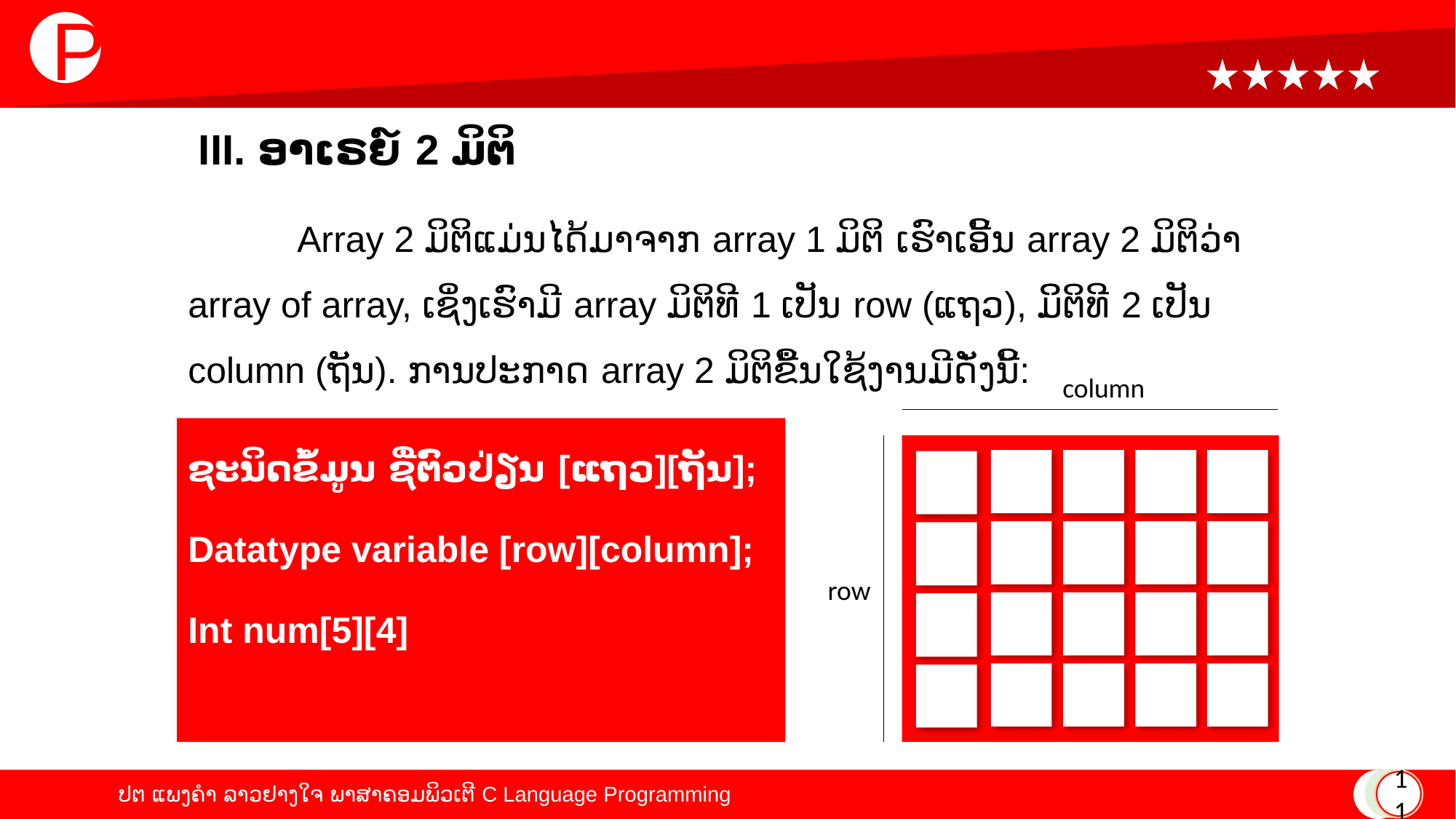

P

# III. ອາເຣຍ໌ 2 ມິຕິ
	Array 2 ມິຕິແມ່ນໄດ້ມາຈາກ array 1 ມິຕິ ເຮົາເອີ້ນ array 2 ມິຕິວ່າ array of array, ເຊິ່ງເຮົາມີ array ມິຕິທີ 1 ເປັນ row (ແຖວ), ມິິຕິທີ 2 ເປັນ column (ຖັນ). ການປະກາດ array 2 ມິຕິຂື້ນໃຊ້ງານມີດັ່ງນີ້:
column
ຊະນິດຂໍ້ມູນ ຊື່ຕົວປ່ຽນ [ແຖວ][ຖັນ];
Datatype variable [row][column];
Int num[5][4]

row

11
ປຕ ແພງຄໍາ ລາວຢາງໃຈ ພາສາຄອມພິວເຕີ C Language Programming